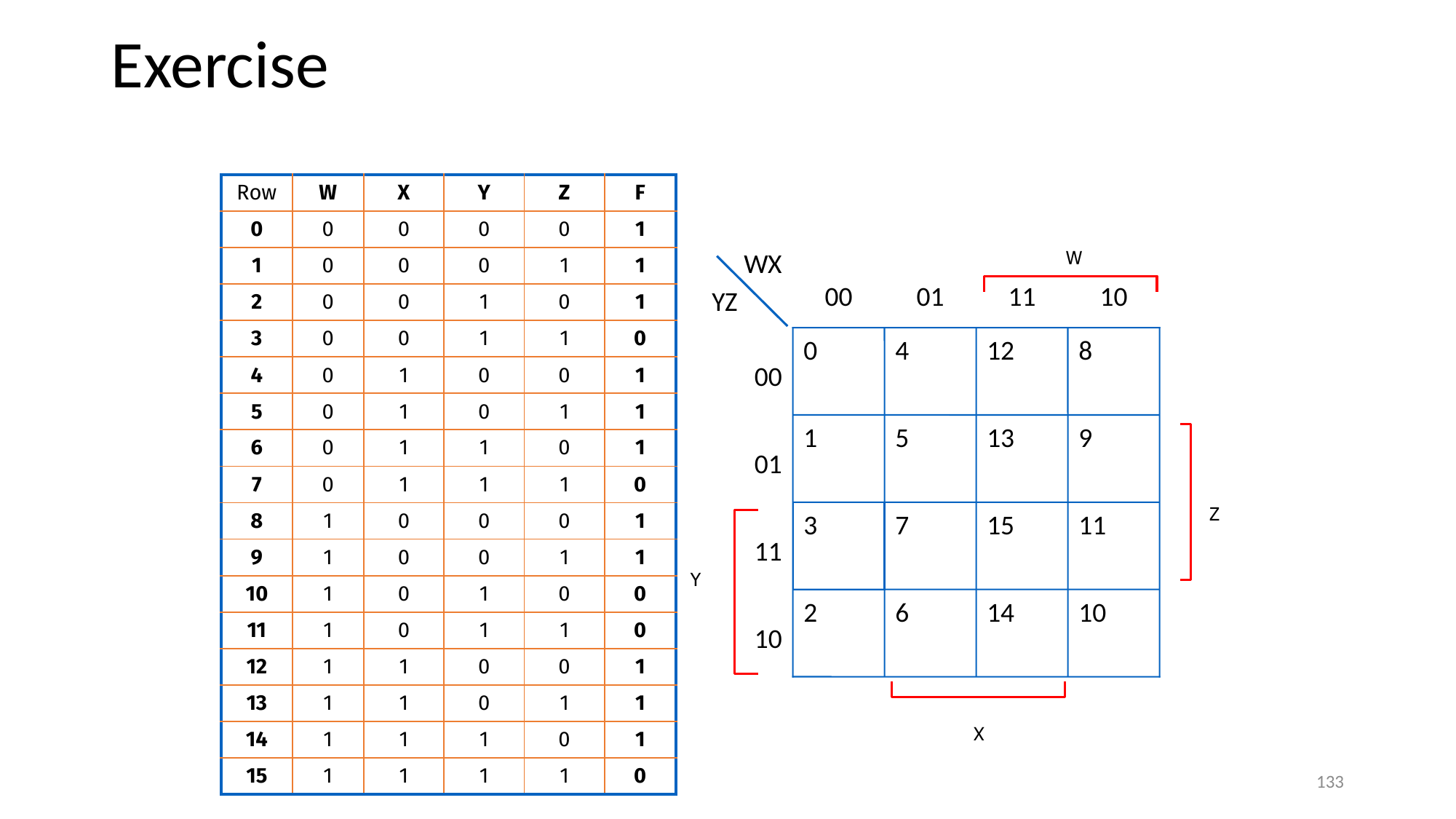

# Exercise
| Row | W | X | Y | Z | F |
| --- | --- | --- | --- | --- | --- |
| 0 | 0 | 0 | 0 | 0 | 1 |
| 1 | 0 | 0 | 0 | 1 | 1 |
| 2 | 0 | 0 | 1 | 0 | 1 |
| 3 | 0 | 0 | 1 | 1 | 0 |
| 4 | 0 | 1 | 0 | 0 | 1 |
| 5 | 0 | 1 | 0 | 1 | 1 |
| 6 | 0 | 1 | 1 | 0 | 1 |
| 7 | 0 | 1 | 1 | 1 | 0 |
| 8 | 1 | 0 | 0 | 0 | 1 |
| 9 | 1 | 0 | 0 | 1 | 1 |
| 10 | 1 | 0 | 1 | 0 | 0 |
| 11 | 1 | 0 | 1 | 1 | 0 |
| 12 | 1 | 1 | 0 | 0 | 1 |
| 13 | 1 | 1 | 0 | 1 | 1 |
| 14 | 1 | 1 | 1 | 0 | 1 |
| 15 | 1 | 1 | 1 | 1 | 0 |
WX
YZ

00

01

11

10

W

00

0

4

12

8

01

1

5

13

9

Z
11
3

7

15

11
Y

10
2

6

14

10

X
133